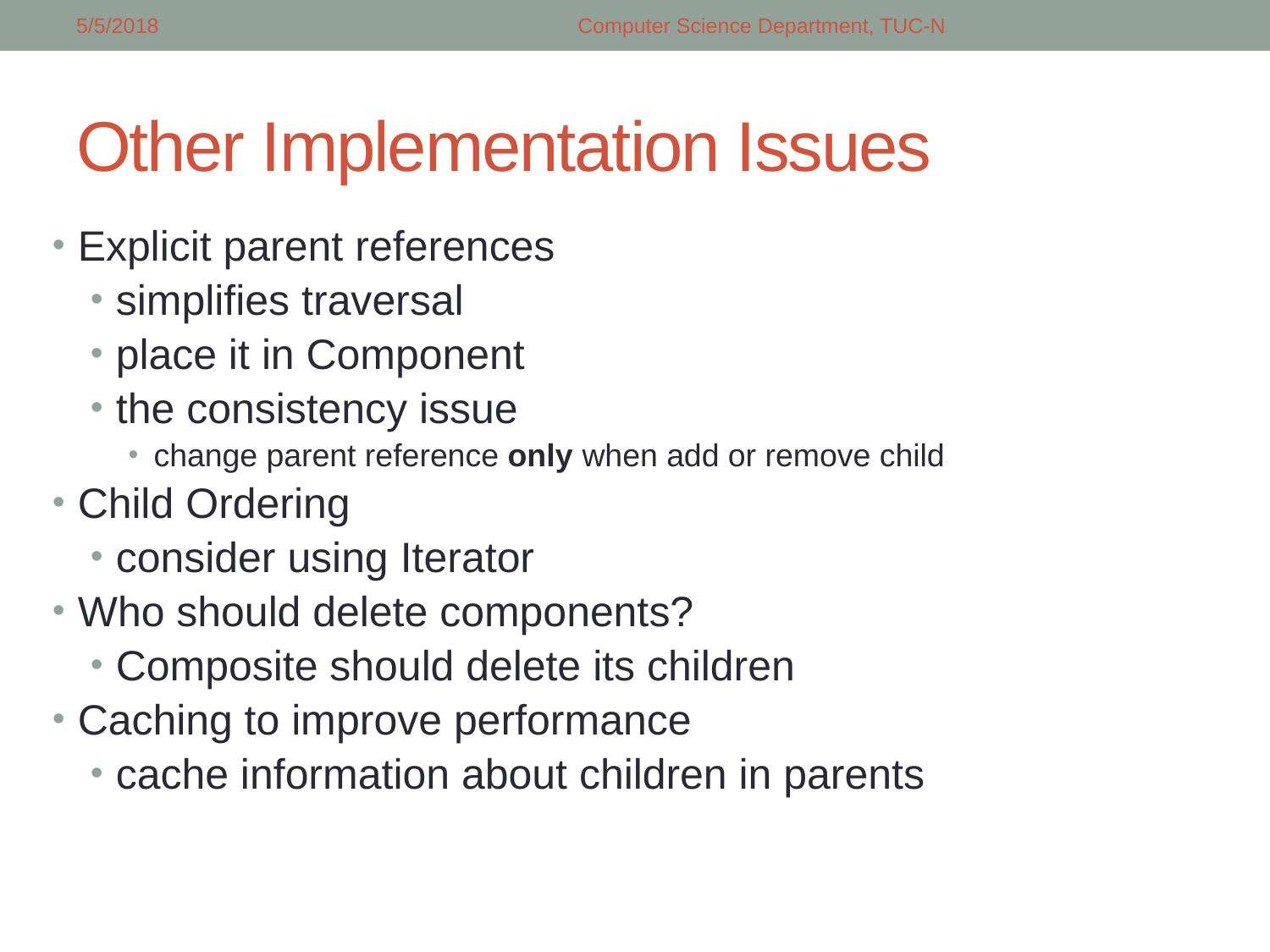

5/5/2018
Computer Science Department, TUC-N
# Other Implementation Issues
Explicit parent references
simplifies traversal
place it in Component
the consistency issue
change parent reference only when add or remove child
Child Ordering
consider using Iterator
Who should delete components?
Composite should delete its children
Caching to improve performance
cache information about children in parents